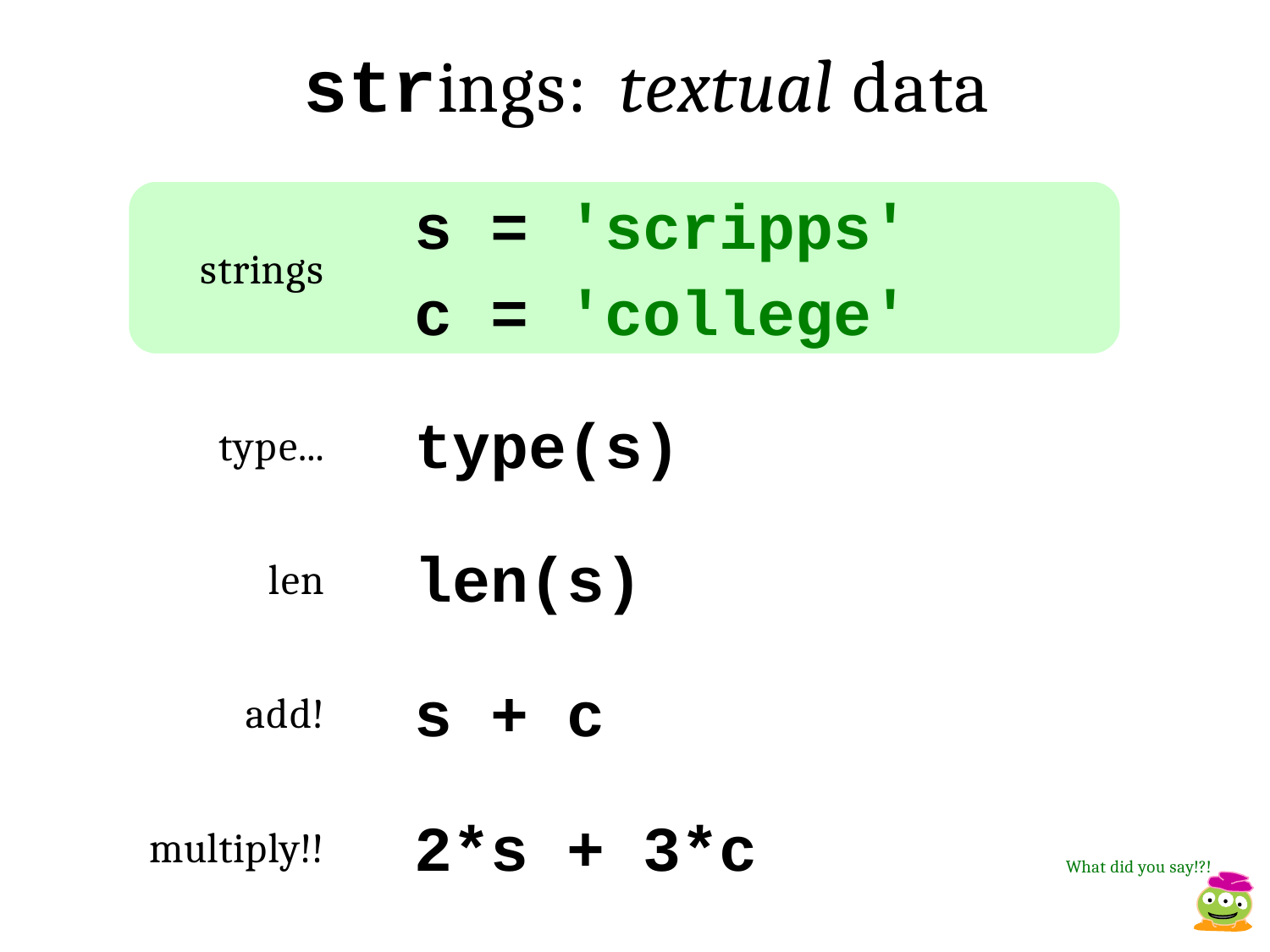

strings:  textual data

s = 'scripps'
strings
c = 'college'
type(s)
type...
len(s)
len
s + c
add!
2*s + 3*c
multiply!!
What did you say!?!